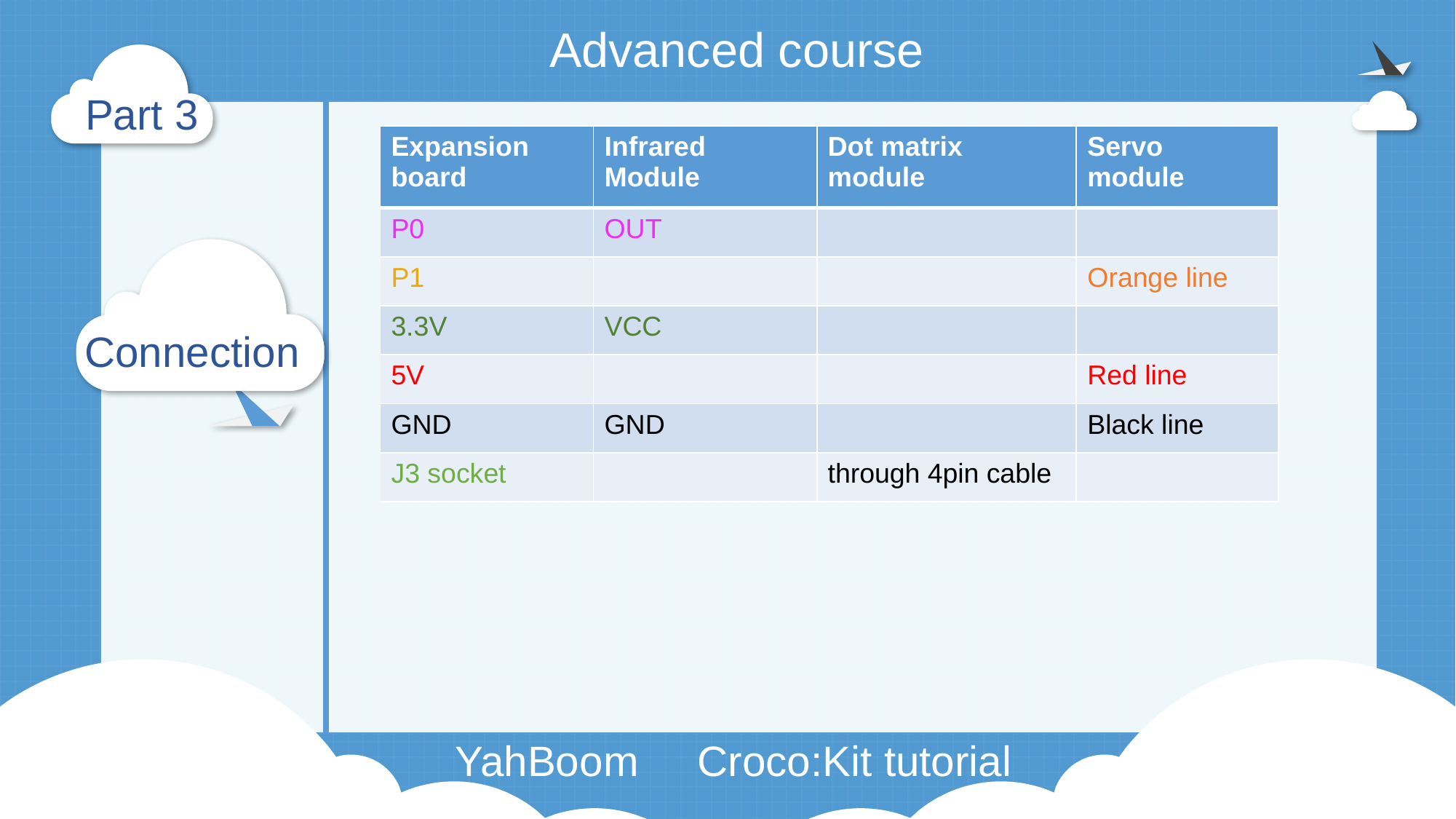

Advanced course
Part 3
| Expansion board | Infrared Module | Dot matrix module | Servo module |
| --- | --- | --- | --- |
| P0 | OUT |  |  |
| P1 |  |  | Orange line |
| 3.3V | VCC |  |  |
| 5V |  |  | Red line |
| GND | GND |  | Black line |
| J3 socket |  | through 4pin cable |  |

Connection

 YahBoom     Croco:Kit tutorial